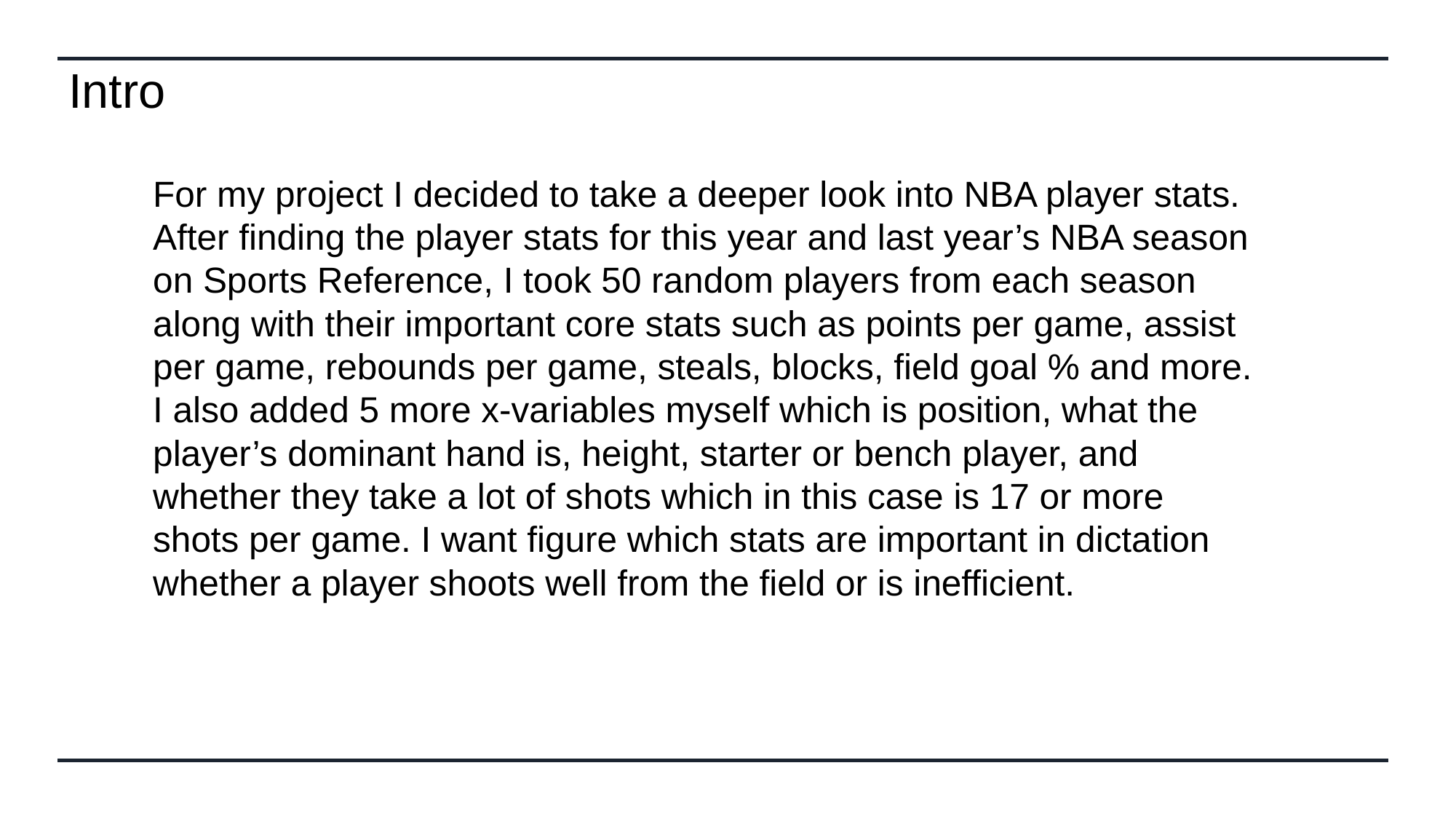

# Intro
For my project I decided to take a deeper look into NBA player stats. After finding the player stats for this year and last year’s NBA season on Sports Reference, I took 50 random players from each season along with their important core stats such as points per game, assist per game, rebounds per game, steals, blocks, field goal % and more. I also added 5 more x-variables myself which is position, what the player’s dominant hand is, height, starter or bench player, and whether they take a lot of shots which in this case is 17 or more shots per game. I want figure which stats are important in dictation whether a player shoots well from the field or is inefficient.